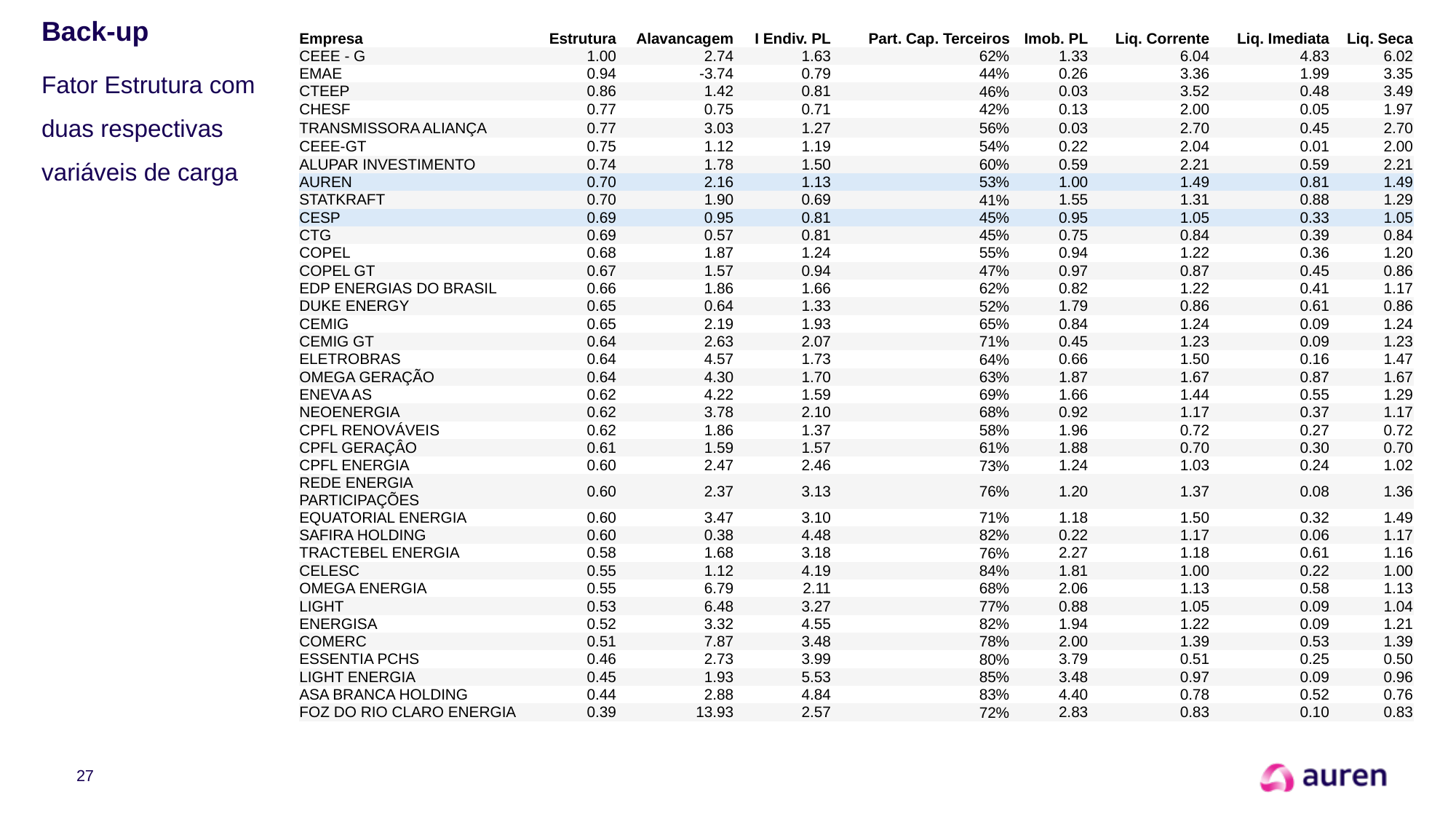

# Back-up
| Empresa | Estrutura | Alavancagem | I Endiv. PL | Part. Cap. Terceiros | Imob. PL | Liq. Corrente | Liq. Imediata | Liq. Seca |
| --- | --- | --- | --- | --- | --- | --- | --- | --- |
| CEEE - G | 1.00 | 2.74 | 1.63 | 62% | 1.33 | 6.04 | 4.83 | 6.02 |
| EMAE | 0.94 | -3.74 | 0.79 | 44% | 0.26 | 3.36 | 1.99 | 3.35 |
| CTEEP | 0.86 | 1.42 | 0.81 | 46% | 0.03 | 3.52 | 0.48 | 3.49 |
| CHESF | 0.77 | 0.75 | 0.71 | 42% | 0.13 | 2.00 | 0.05 | 1.97 |
| TRANSMISSORA ALIANÇA | 0.77 | 3.03 | 1.27 | 56% | 0.03 | 2.70 | 0.45 | 2.70 |
| CEEE-GT | 0.75 | 1.12 | 1.19 | 54% | 0.22 | 2.04 | 0.01 | 2.00 |
| ALUPAR INVESTIMENTO | 0.74 | 1.78 | 1.50 | 60% | 0.59 | 2.21 | 0.59 | 2.21 |
| AUREN | 0.70 | 2.16 | 1.13 | 53% | 1.00 | 1.49 | 0.81 | 1.49 |
| STATKRAFT | 0.70 | 1.90 | 0.69 | 41% | 1.55 | 1.31 | 0.88 | 1.29 |
| CESP | 0.69 | 0.95 | 0.81 | 45% | 0.95 | 1.05 | 0.33 | 1.05 |
| CTG | 0.69 | 0.57 | 0.81 | 45% | 0.75 | 0.84 | 0.39 | 0.84 |
| COPEL | 0.68 | 1.87 | 1.24 | 55% | 0.94 | 1.22 | 0.36 | 1.20 |
| COPEL GT | 0.67 | 1.57 | 0.94 | 47% | 0.97 | 0.87 | 0.45 | 0.86 |
| EDP ENERGIAS DO BRASIL | 0.66 | 1.86 | 1.66 | 62% | 0.82 | 1.22 | 0.41 | 1.17 |
| DUKE ENERGY | 0.65 | 0.64 | 1.33 | 52% | 1.79 | 0.86 | 0.61 | 0.86 |
| CEMIG | 0.65 | 2.19 | 1.93 | 65% | 0.84 | 1.24 | 0.09 | 1.24 |
| CEMIG GT | 0.64 | 2.63 | 2.07 | 71% | 0.45 | 1.23 | 0.09 | 1.23 |
| ELETROBRAS | 0.64 | 4.57 | 1.73 | 64% | 0.66 | 1.50 | 0.16 | 1.47 |
| OMEGA GERAÇÃO | 0.64 | 4.30 | 1.70 | 63% | 1.87 | 1.67 | 0.87 | 1.67 |
| ENEVA AS | 0.62 | 4.22 | 1.59 | 69% | 1.66 | 1.44 | 0.55 | 1.29 |
| NEOENERGIA | 0.62 | 3.78 | 2.10 | 68% | 0.92 | 1.17 | 0.37 | 1.17 |
| CPFL RENOVÁVEIS | 0.62 | 1.86 | 1.37 | 58% | 1.96 | 0.72 | 0.27 | 0.72 |
| CPFL GERAÇÂO | 0.61 | 1.59 | 1.57 | 61% | 1.88 | 0.70 | 0.30 | 0.70 |
| CPFL ENERGIA | 0.60 | 2.47 | 2.46 | 73% | 1.24 | 1.03 | 0.24 | 1.02 |
| REDE ENERGIA PARTICIPAÇÕES | 0.60 | 2.37 | 3.13 | 76% | 1.20 | 1.37 | 0.08 | 1.36 |
| EQUATORIAL ENERGIA | 0.60 | 3.47 | 3.10 | 71% | 1.18 | 1.50 | 0.32 | 1.49 |
| SAFIRA HOLDING | 0.60 | 0.38 | 4.48 | 82% | 0.22 | 1.17 | 0.06 | 1.17 |
| TRACTEBEL ENERGIA | 0.58 | 1.68 | 3.18 | 76% | 2.27 | 1.18 | 0.61 | 1.16 |
| CELESC | 0.55 | 1.12 | 4.19 | 84% | 1.81 | 1.00 | 0.22 | 1.00 |
| OMEGA ENERGIA | 0.55 | 6.79 | 2.11 | 68% | 2.06 | 1.13 | 0.58 | 1.13 |
| LIGHT | 0.53 | 6.48 | 3.27 | 77% | 0.88 | 1.05 | 0.09 | 1.04 |
| ENERGISA | 0.52 | 3.32 | 4.55 | 82% | 1.94 | 1.22 | 0.09 | 1.21 |
| COMERC | 0.51 | 7.87 | 3.48 | 78% | 2.00 | 1.39 | 0.53 | 1.39 |
| ESSENTIA PCHS | 0.46 | 2.73 | 3.99 | 80% | 3.79 | 0.51 | 0.25 | 0.50 |
| LIGHT ENERGIA | 0.45 | 1.93 | 5.53 | 85% | 3.48 | 0.97 | 0.09 | 0.96 |
| ASA BRANCA HOLDING | 0.44 | 2.88 | 4.84 | 83% | 4.40 | 0.78 | 0.52 | 0.76 |
| FOZ DO RIO CLARO ENERGIA | 0.39 | 13.93 | 2.57 | 72% | 2.83 | 0.83 | 0.10 | 0.83 |
Fator Estrutura com duas respectivas variáveis de carga